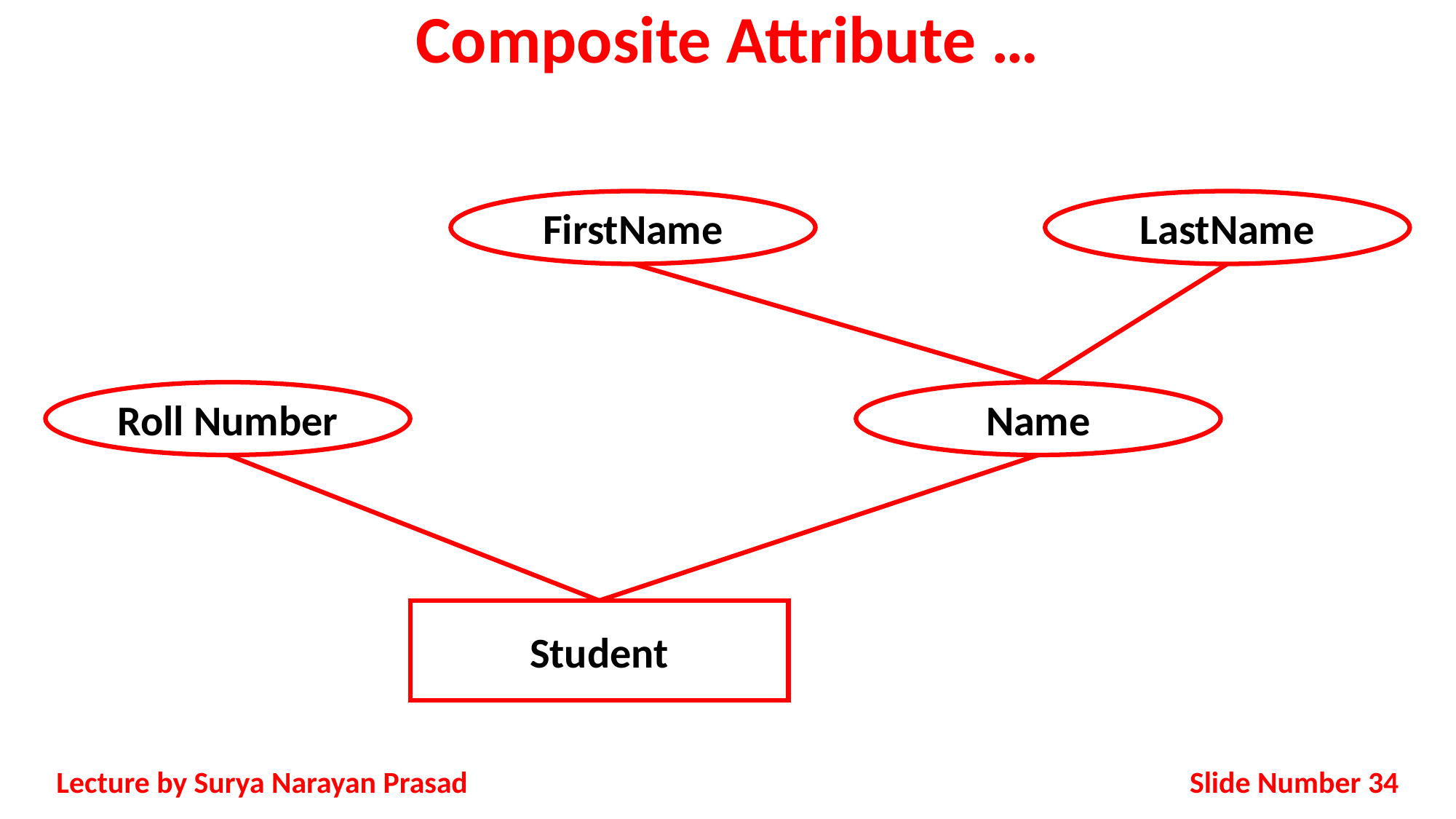

# Composite Attribute …
FirstName
LastName
Roll Number
Name
Student
Slide Number 34
Lecture by Surya Narayan Prasad